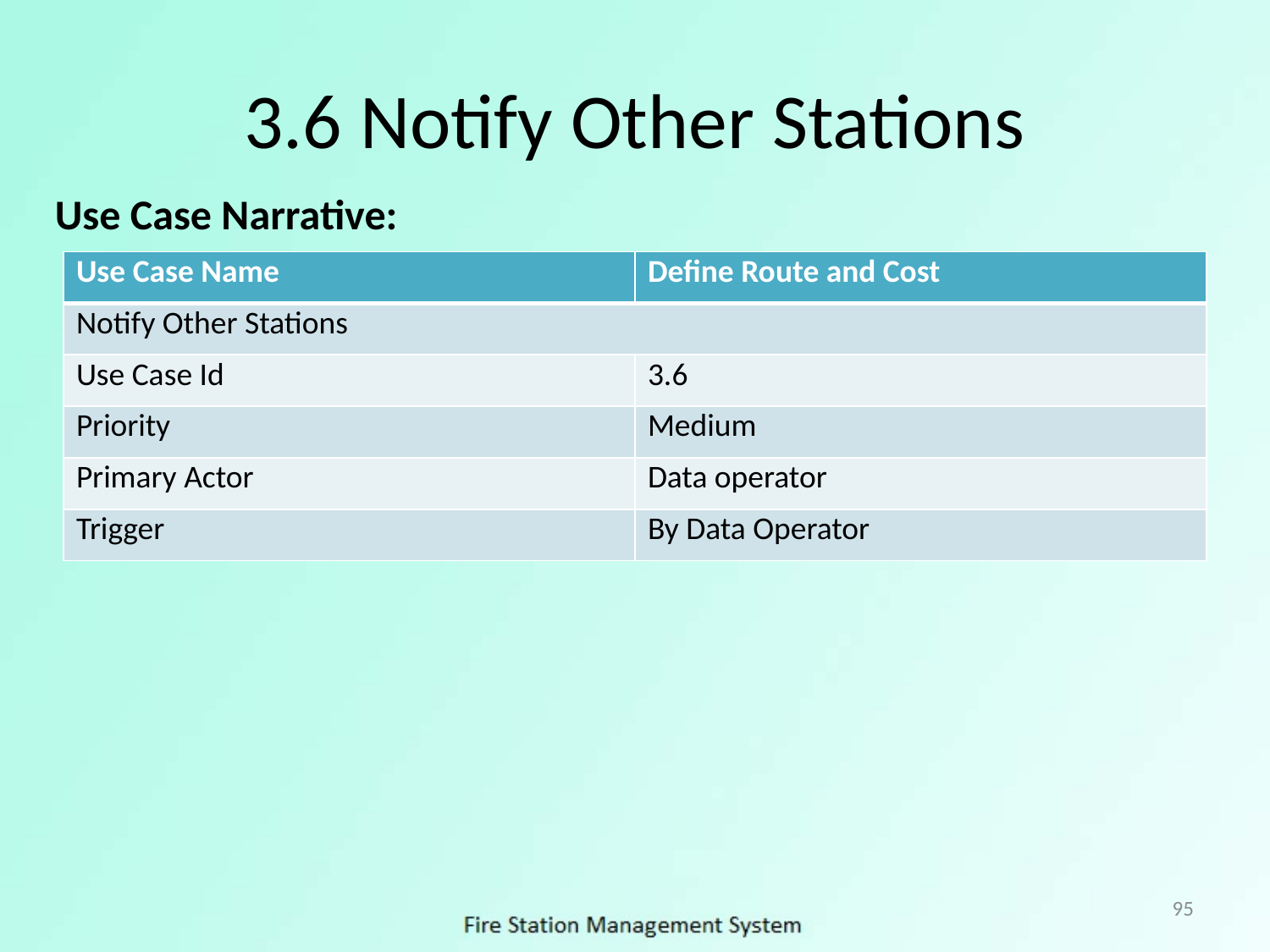

# 3.6 Notify Other Stations
Use Case Narrative:
| Use Case Name | Define Route and Cost |
| --- | --- |
| Notify Other Stations |  |
| Use Case Id | 3.6 |
| Priority | Medium |
| Primary Actor | Data operator |
| Trigger | By Data Operator |
95